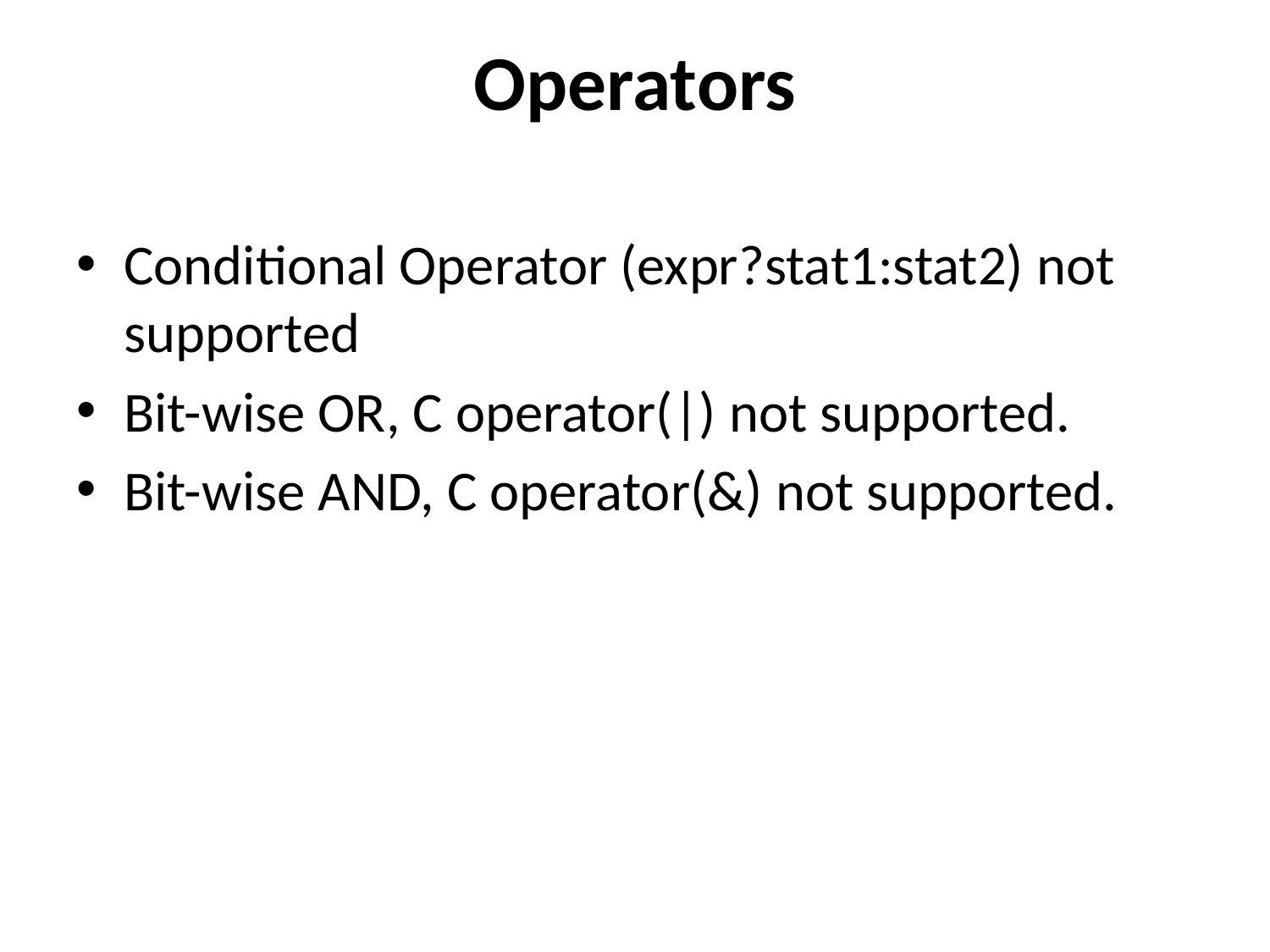

# Operators
Conditional Operator (expr?stat1:stat2) not supported
Bit-wise OR, C operator(|) not supported.
Bit-wise AND, C operator(&) not supported.